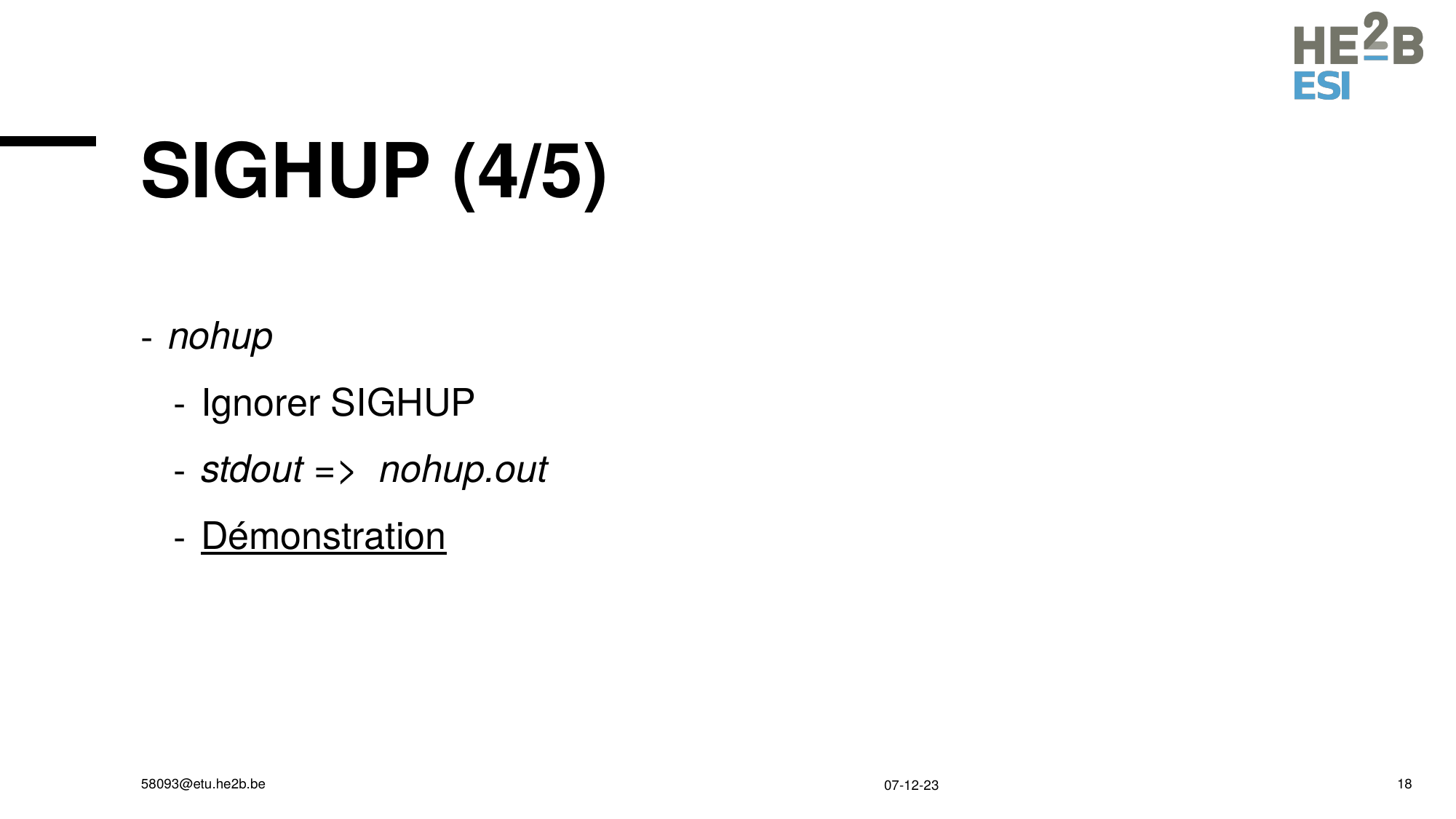

# SIGHUP (4/5)
nohup
Ignorer SIGHUP
stdout =>  nohup.out
Démonstration

58093@etu.he2b.be
07-12-23
18